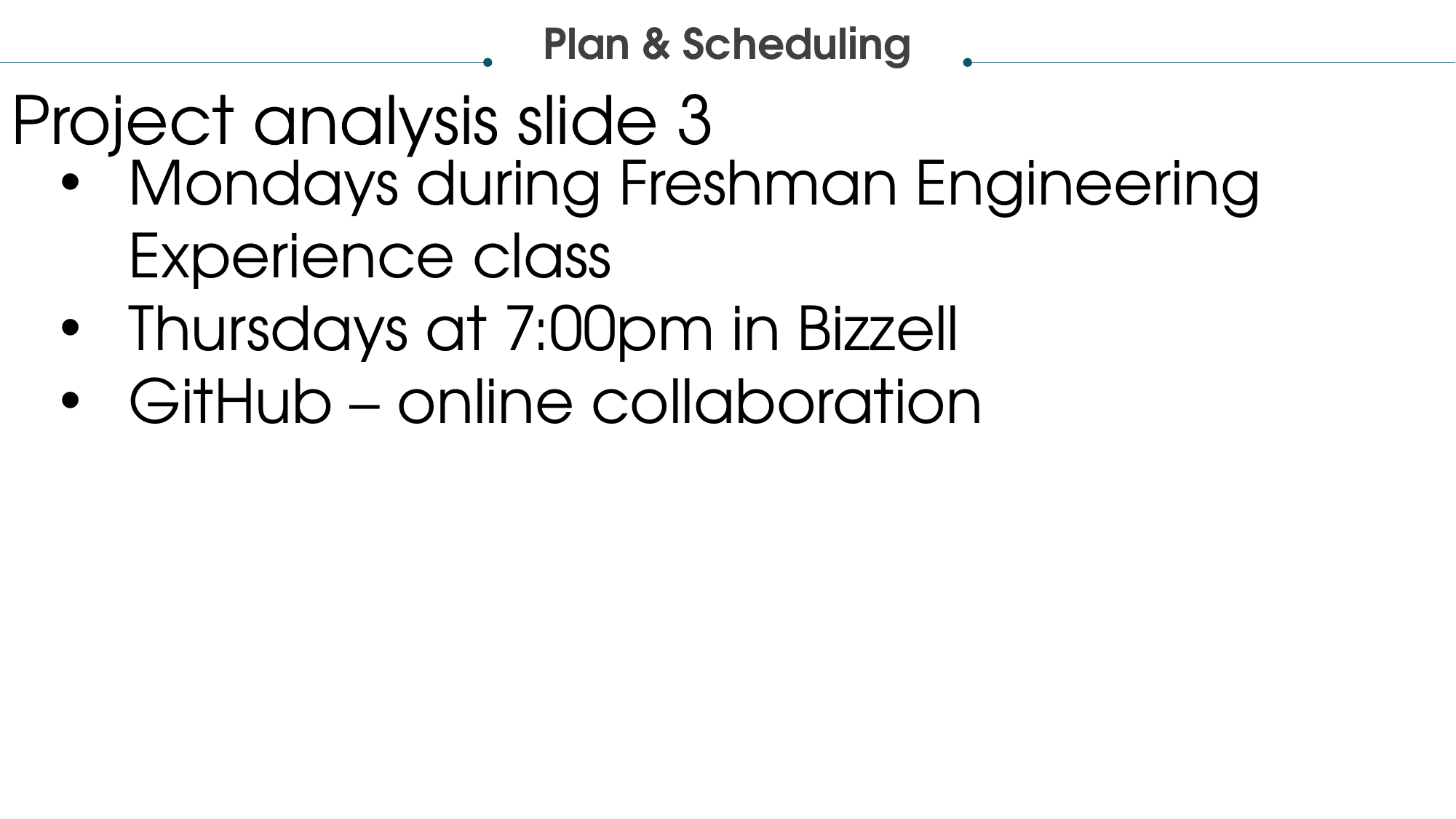

Plan & Scheduling
Project analysis slide 3
Mondays during Freshman Engineering Experience class
Thursdays at 7:00pm in Bizzell
GitHub – online collaboration